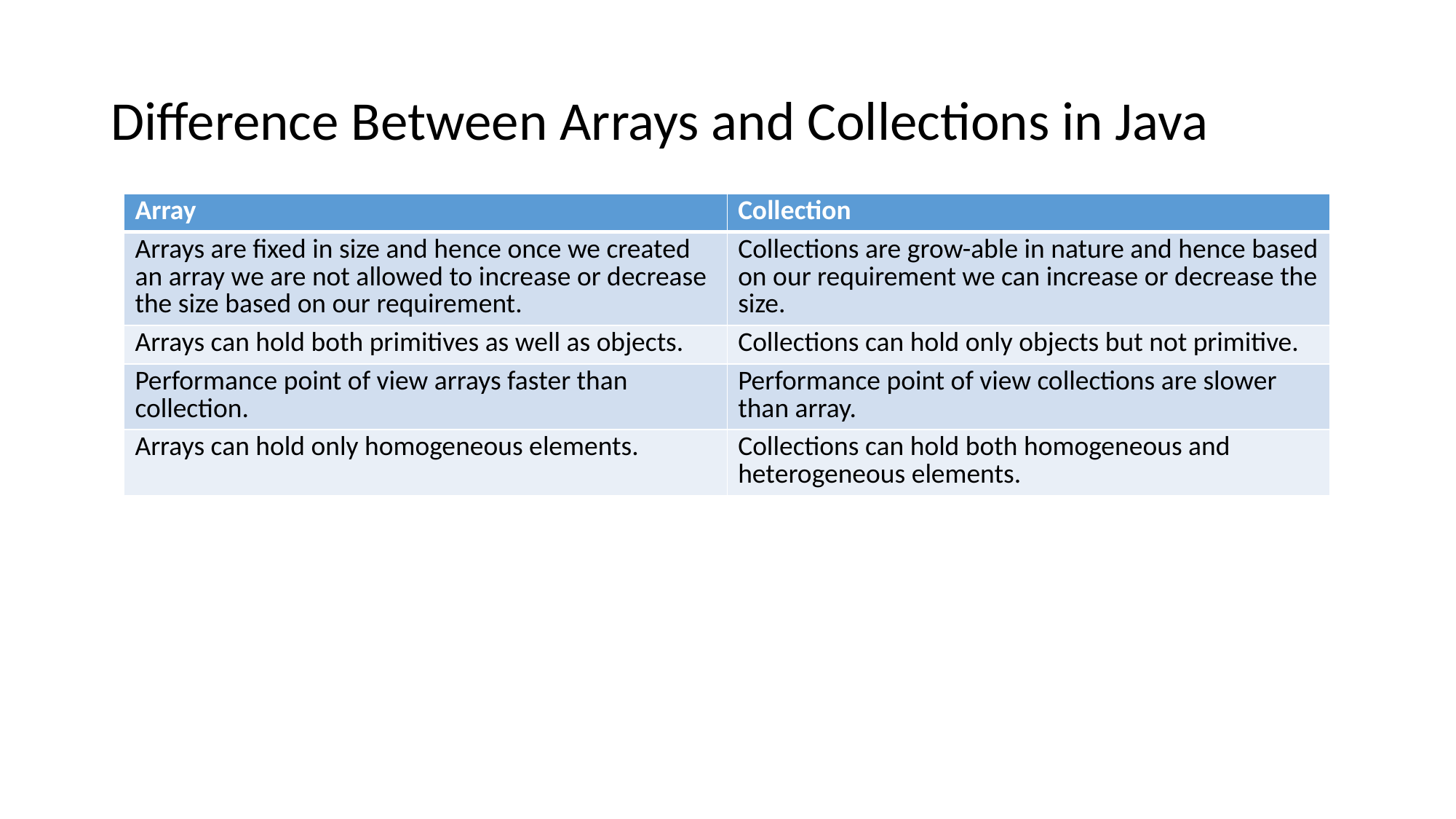

# Difference Between Arrays and Collections in Java
| Array | Collection |
| --- | --- |
| Arrays are fixed in size and hence once we created an array we are not allowed to increase or decrease the size based on our requirement. | Collections are grow-able in nature and hence based on our requirement we can increase or decrease the size. |
| Arrays can hold both primitives as well as objects. | Collections can hold only objects but not primitive. |
| Performance point of view arrays faster than collection. | Performance point of view collections are slower than array. |
| Arrays can hold only homogeneous elements. | Collections can hold both homogeneous and heterogeneous elements. |